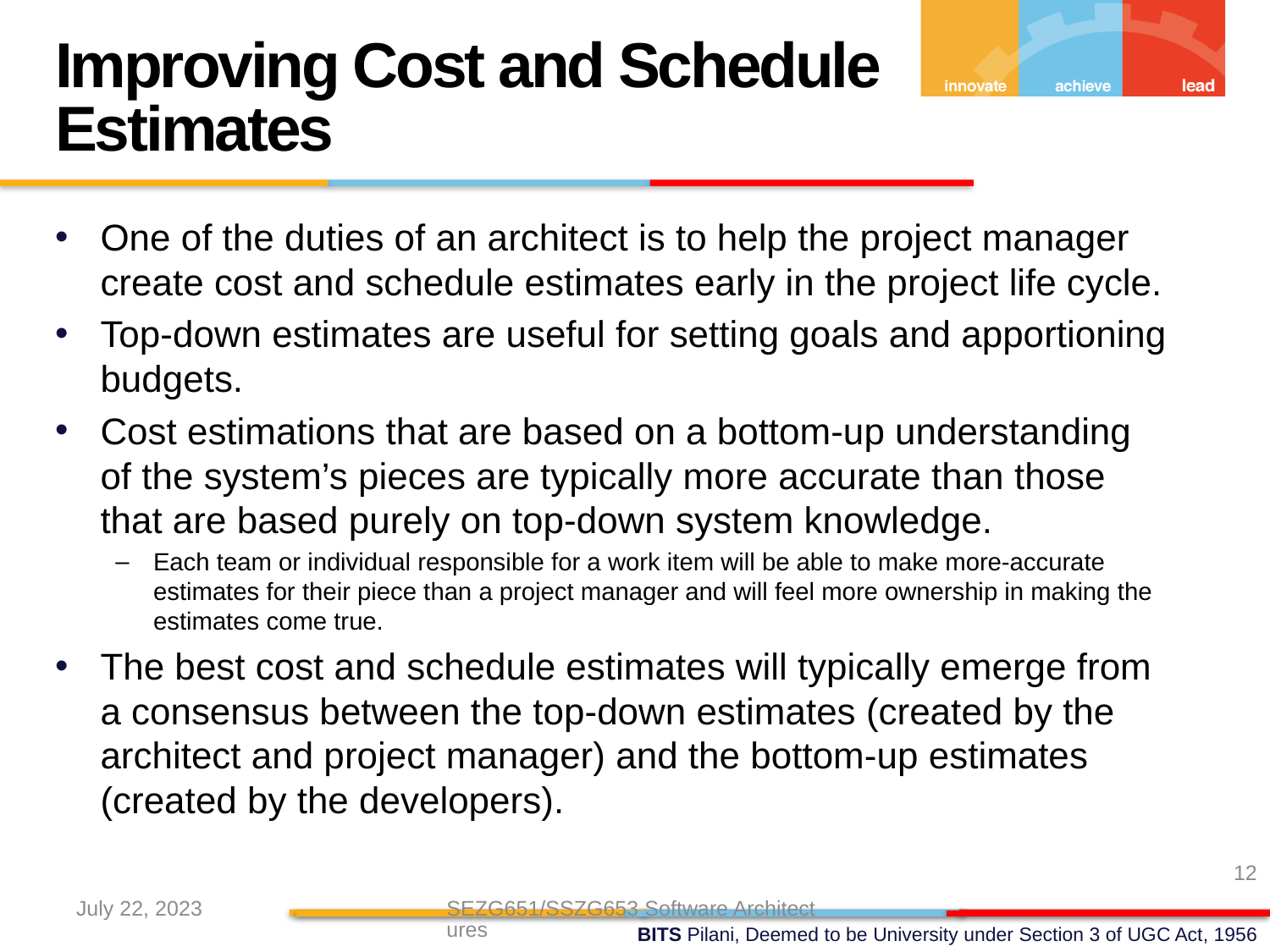

Improving Cost and Schedule Estimates
One of the duties of an architect is to help the project manager create cost and schedule estimates early in the project life cycle.
Top-down estimates are useful for setting goals and apportioning budgets.
Cost estimations that are based on a bottom-up understanding of the system’s pieces are typically more accurate than those that are based purely on top-down system knowledge.
Each team or individual responsible for a work item will be able to make more-accurate estimates for their piece than a project manager and will feel more ownership in making the estimates come true.
The best cost and schedule estimates will typically emerge from a consensus between the top-down estimates (created by the architect and project manager) and the bottom-up estimates (created by the developers).
12
July 22, 2023
SEZG651/SSZG653 Software Architectures